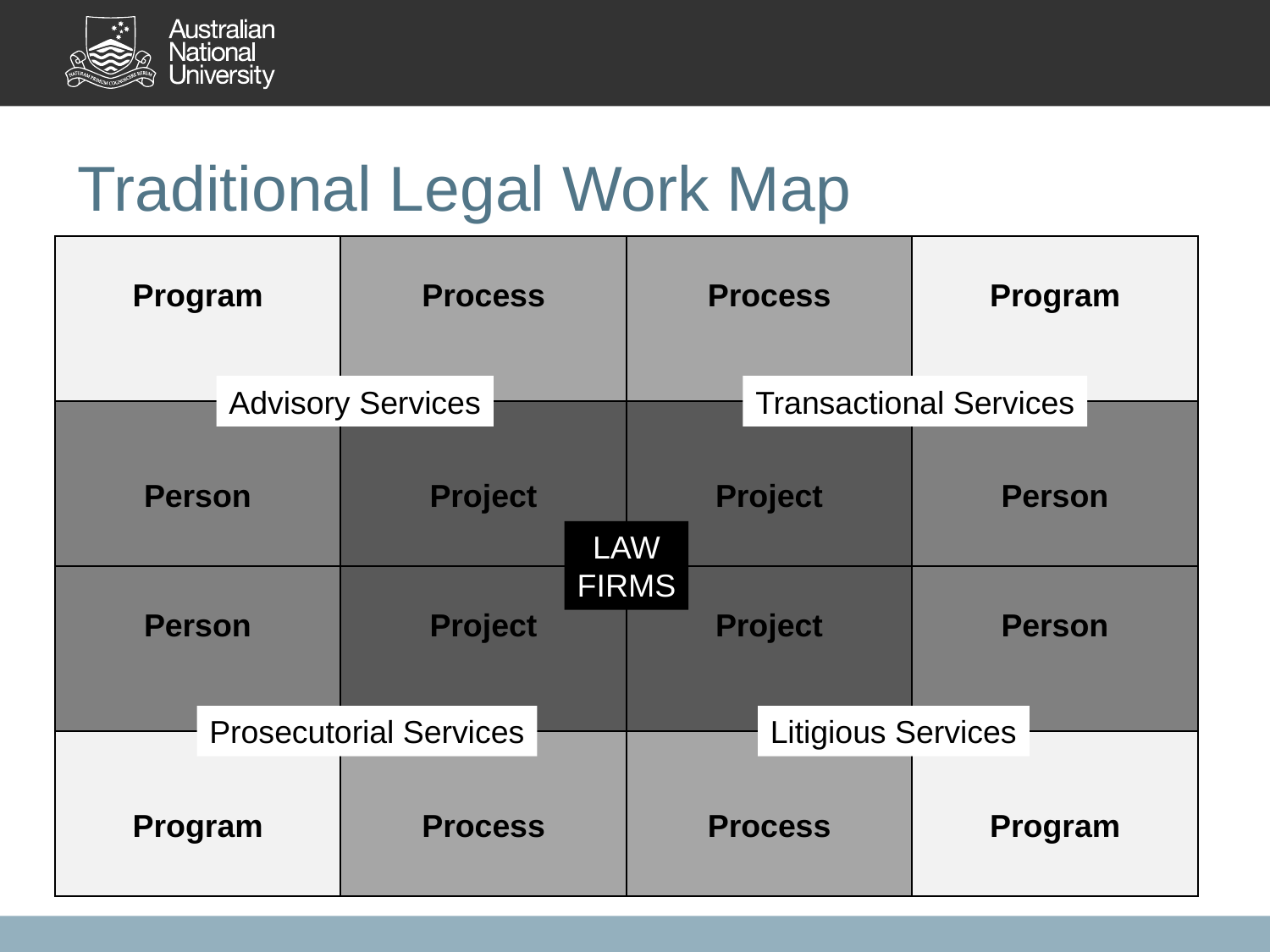

# Traditional Legal Work Map
| Program | Process | Process | Program |
| --- | --- | --- | --- |
| Person | Project | Project | Person |
| Person | Project | Project | Person |
| Program | Process | Process | Program |
Advisory Services
Transactional Services
LAW
FIRMS
Prosecutorial Services
Litigious Services